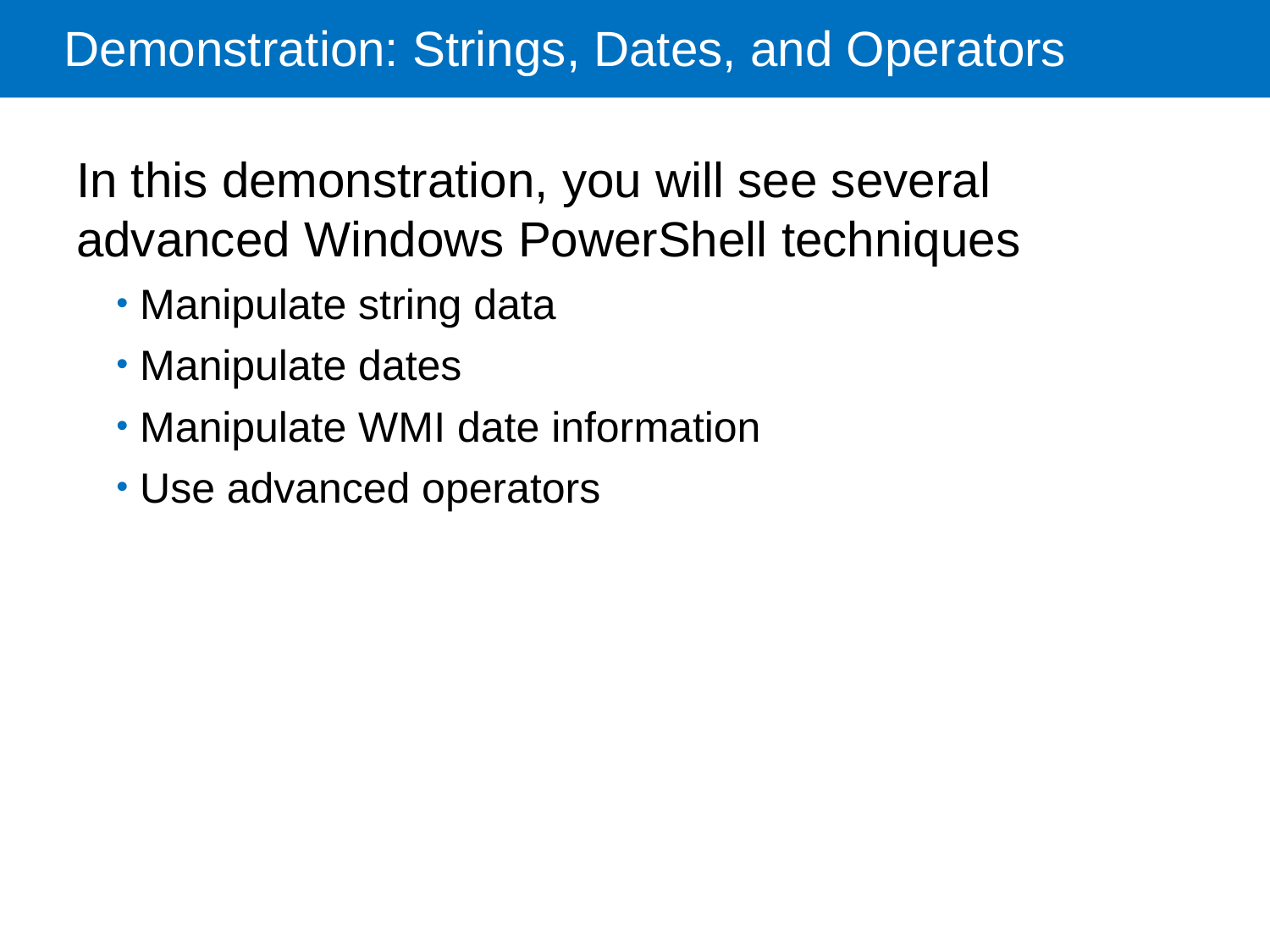

# Demonstration: Strings, Dates, and Operators
In this demonstration, you will see several advanced Windows PowerShell techniques
Manipulate string data
Manipulate dates
Manipulate WMI date information
Use advanced operators